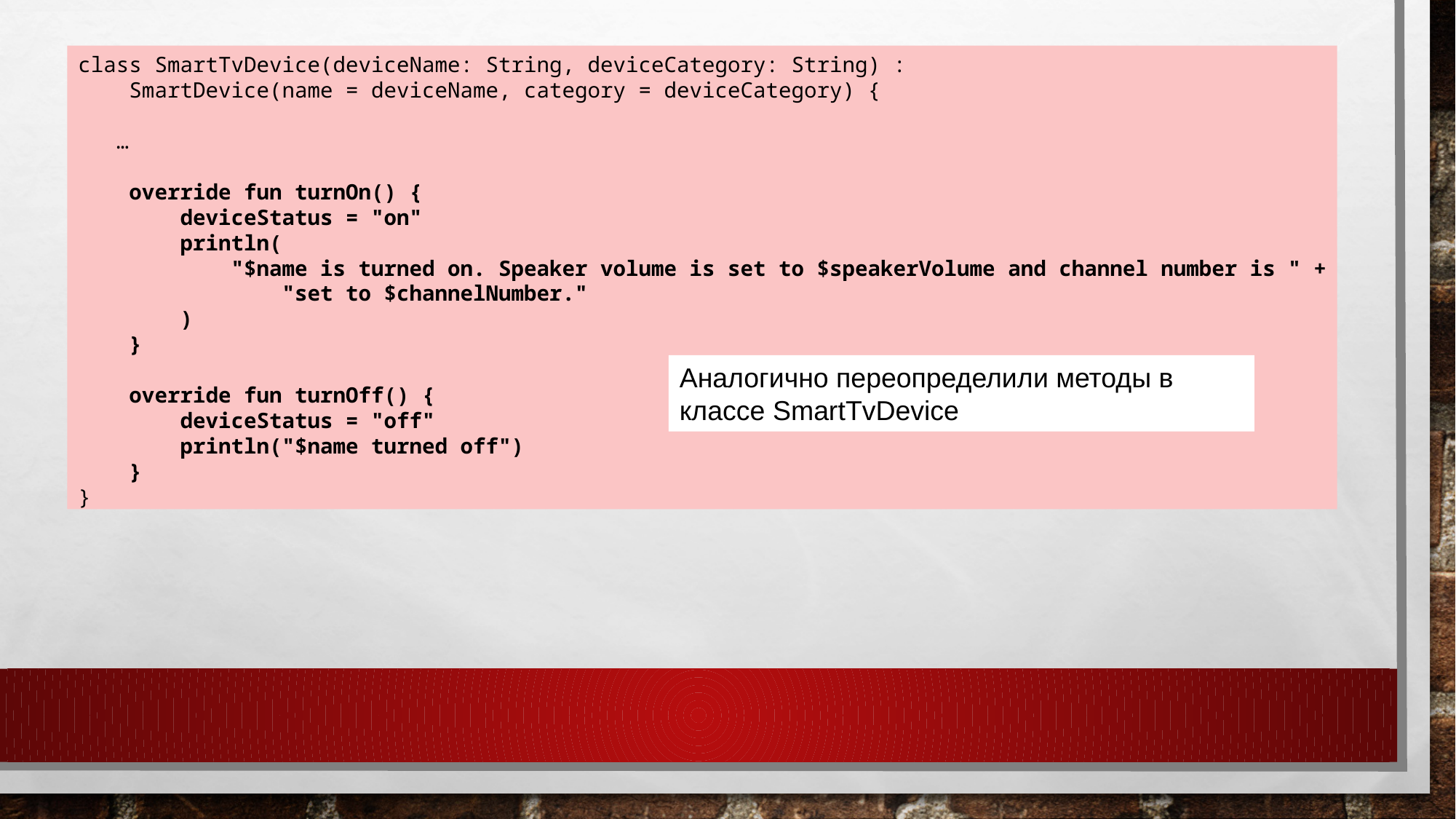

class SmartTvDevice(deviceName: String, deviceCategory: String) :
    SmartDevice(name = deviceName, category = deviceCategory) {
   …
    override fun turnOn() {
        deviceStatus = "on"
        println(
            "$name is turned on. Speaker volume is set to $speakerVolume and channel number is " +
                "set to $channelNumber."
        )
    }
    override fun turnOff() {
        deviceStatus = "off"
        println("$name turned off")
    }
}
#
Аналогично переопределили методы в классе SmartTvDevice